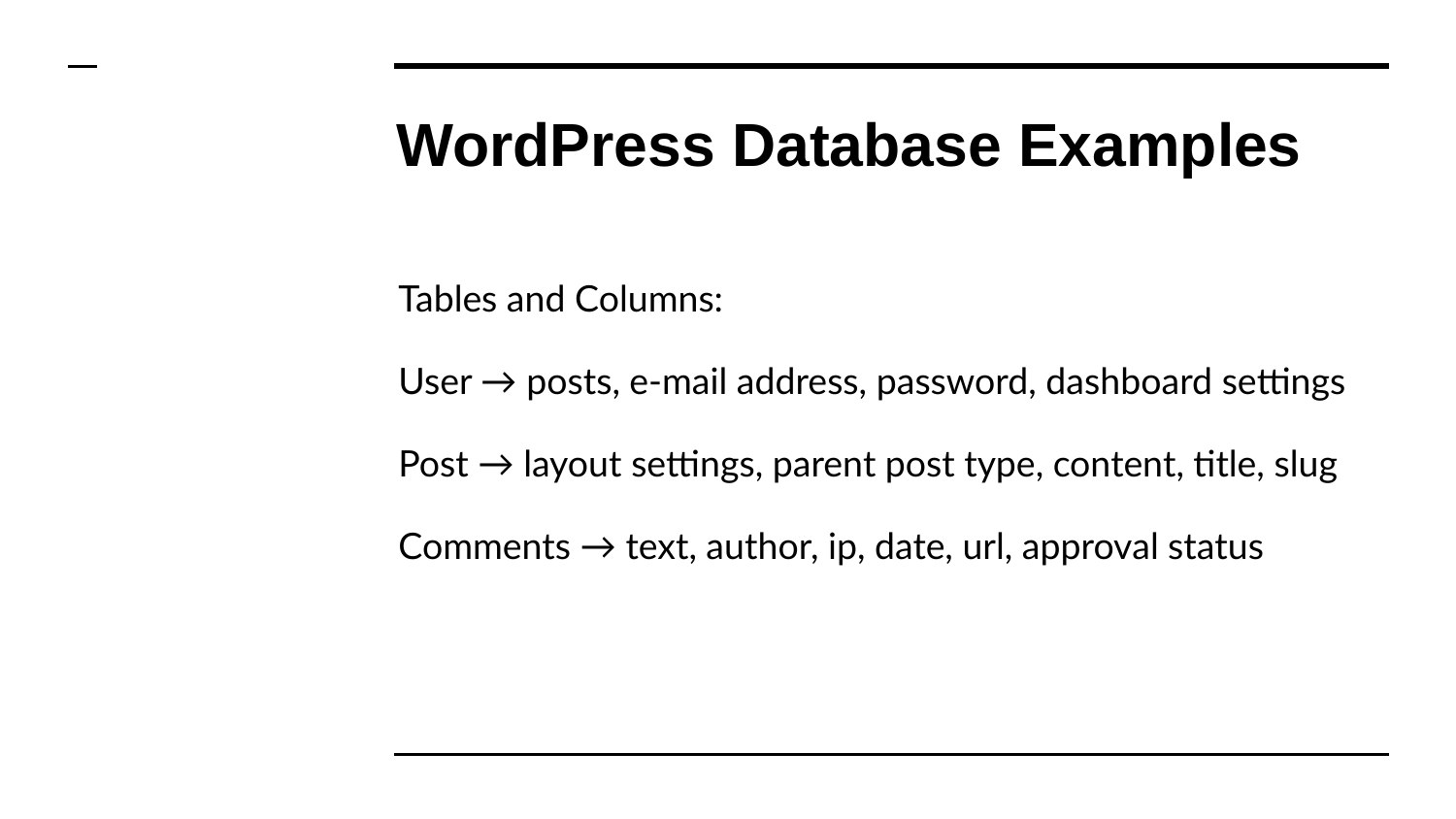

# WordPress Database Examples
Tables and Columns:
User → posts, e-mail address, password, dashboard settings
Post → layout settings, parent post type, content, title, slug
Comments → text, author, ip, date, url, approval status